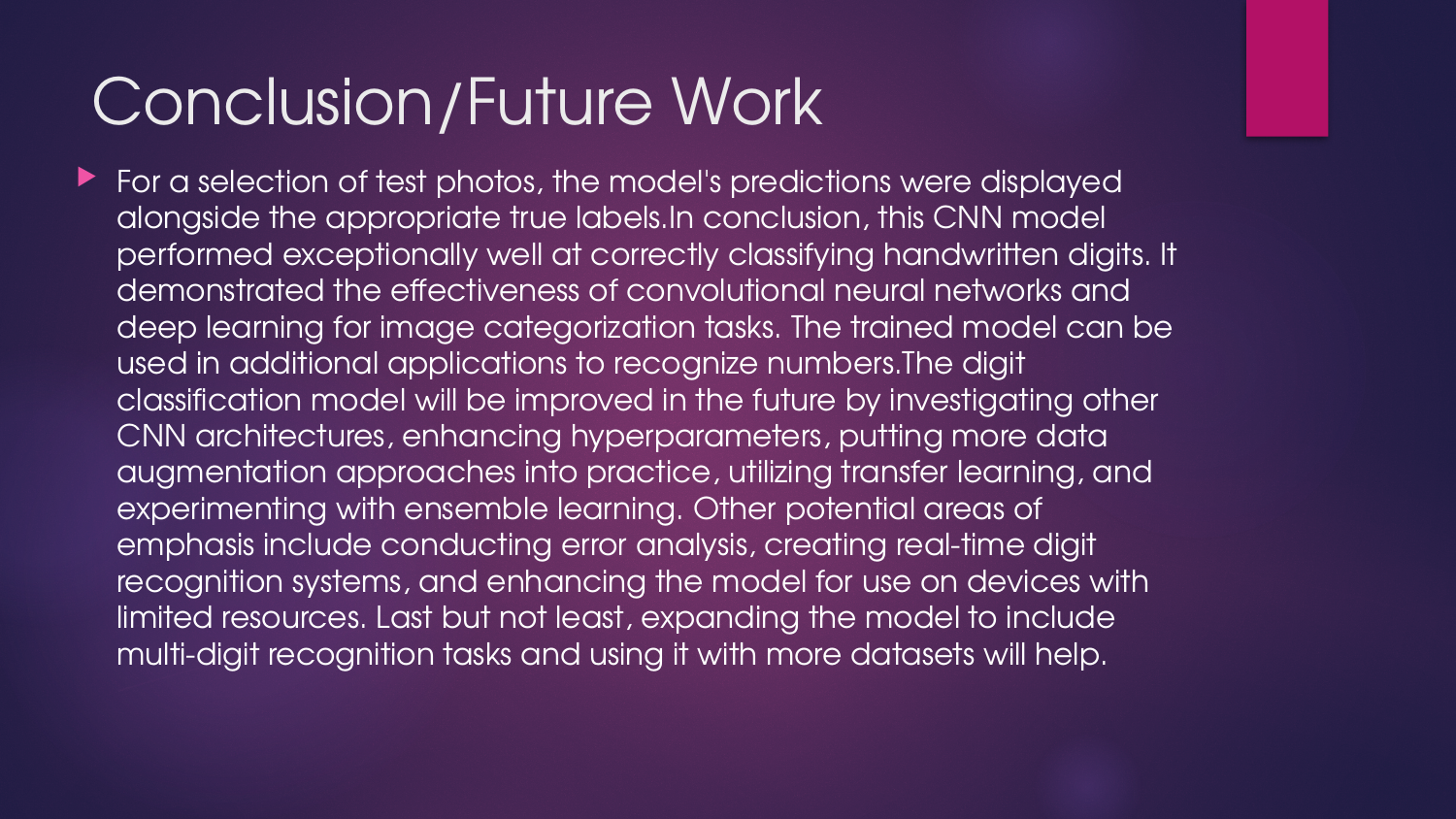

# Conclusion/Future Work
For a selection of test photos, the model's predictions were displayed alongside the appropriate true labels.In conclusion, this CNN model performed exceptionally well at correctly classifying handwritten digits. It demonstrated the effectiveness of convolutional neural networks and deep learning for image categorization tasks. The trained model can be used in additional applications to recognize numbers.The digit classification model will be improved in the future by investigating other CNN architectures, enhancing hyperparameters, putting more data augmentation approaches into practice, utilizing transfer learning, and experimenting with ensemble learning. Other potential areas of emphasis include conducting error analysis, creating real-time digit recognition systems, and enhancing the model for use on devices with limited resources. Last but not least, expanding the model to include multi-digit recognition tasks and using it with more datasets will help.